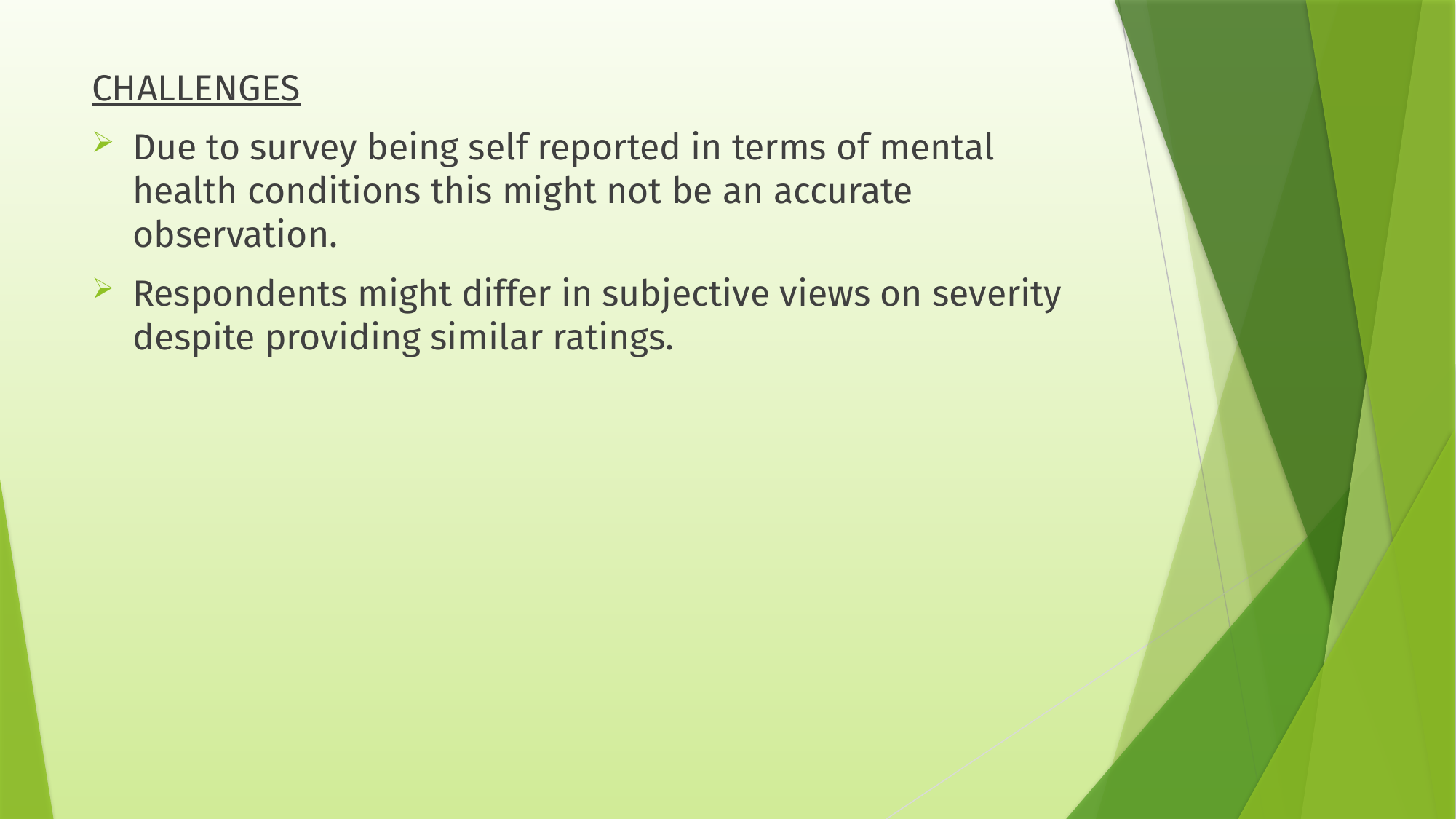

CHALLENGES
Due to survey being self reported in terms of mental health conditions this might not be an accurate observation.
Respondents might differ in subjective views on severity despite providing similar ratings.